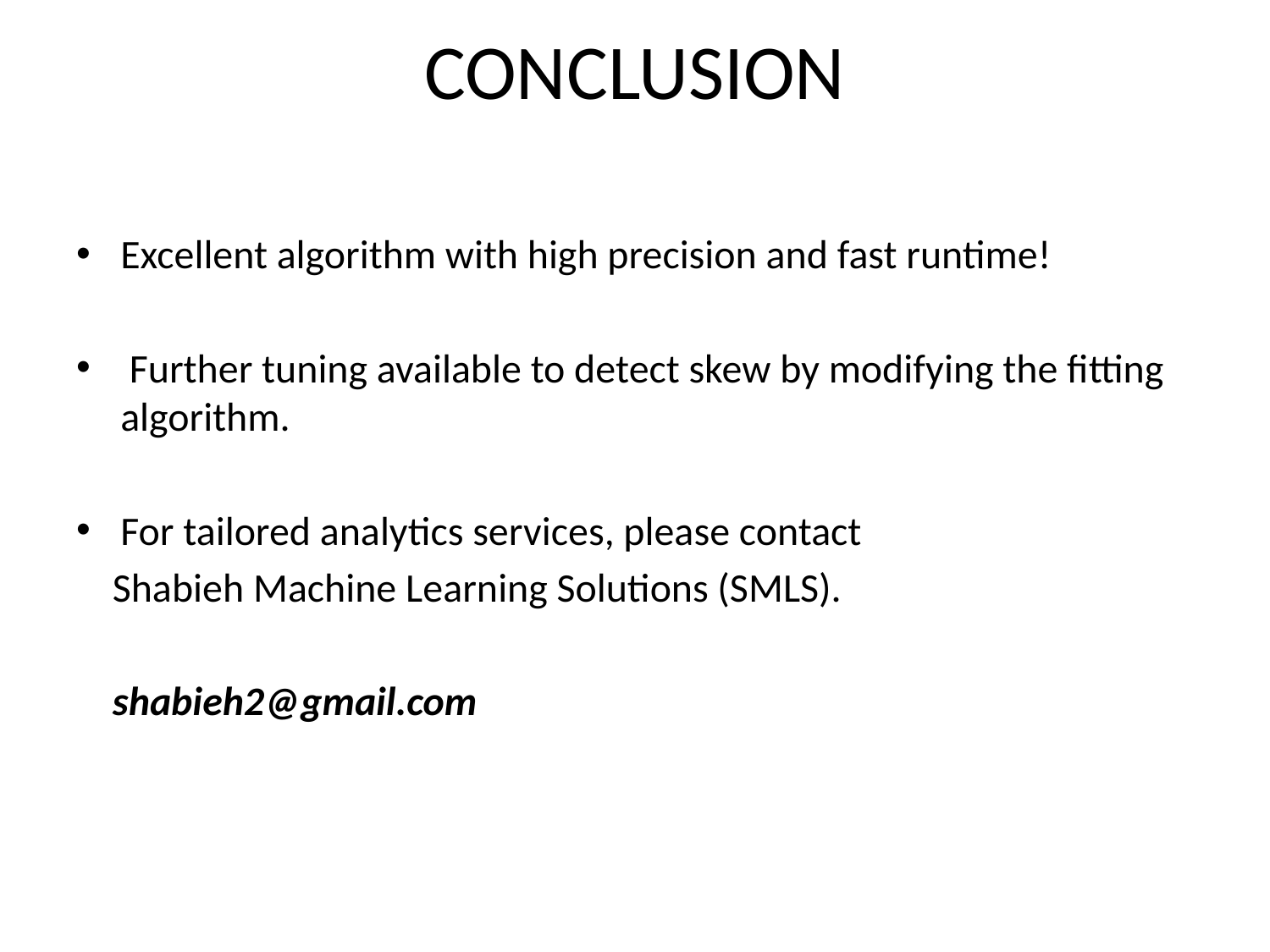

# CONCLUSION
Excellent algorithm with high precision and fast runtime!

 Further tuning available to detect skew by modifying the fitting algorithm.

For tailored analytics services, please contact
    Shabieh Machine Learning Solutions (SMLS).

    shabieh2@gmail.com